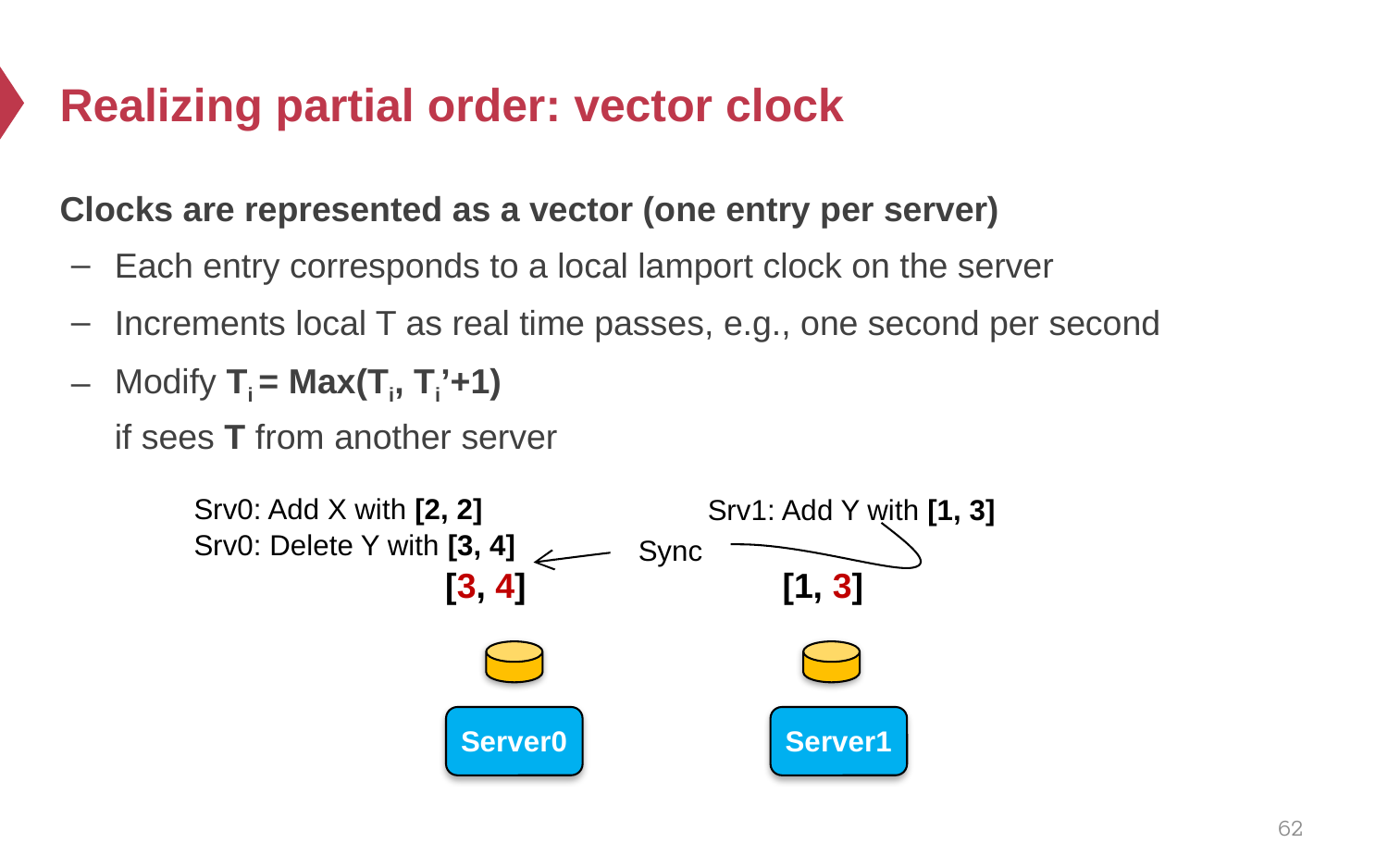

# Realizing partial order: vector clock
Clocks are represented as a vector (one entry per server)
Each entry corresponds to a local lamport clock on the server
Increments local T as real time passes, e.g., one second per second
Modify Ti = Max(Ti, Ti’+1)
if sees T from another server

Srv0: Add X with [2, 2]
Srv1: Add Y with [1, 3]

Srv0: Delete Y with [3, 4]
Sync
[3, 4]
[1, 3]

Server0
Server1
62